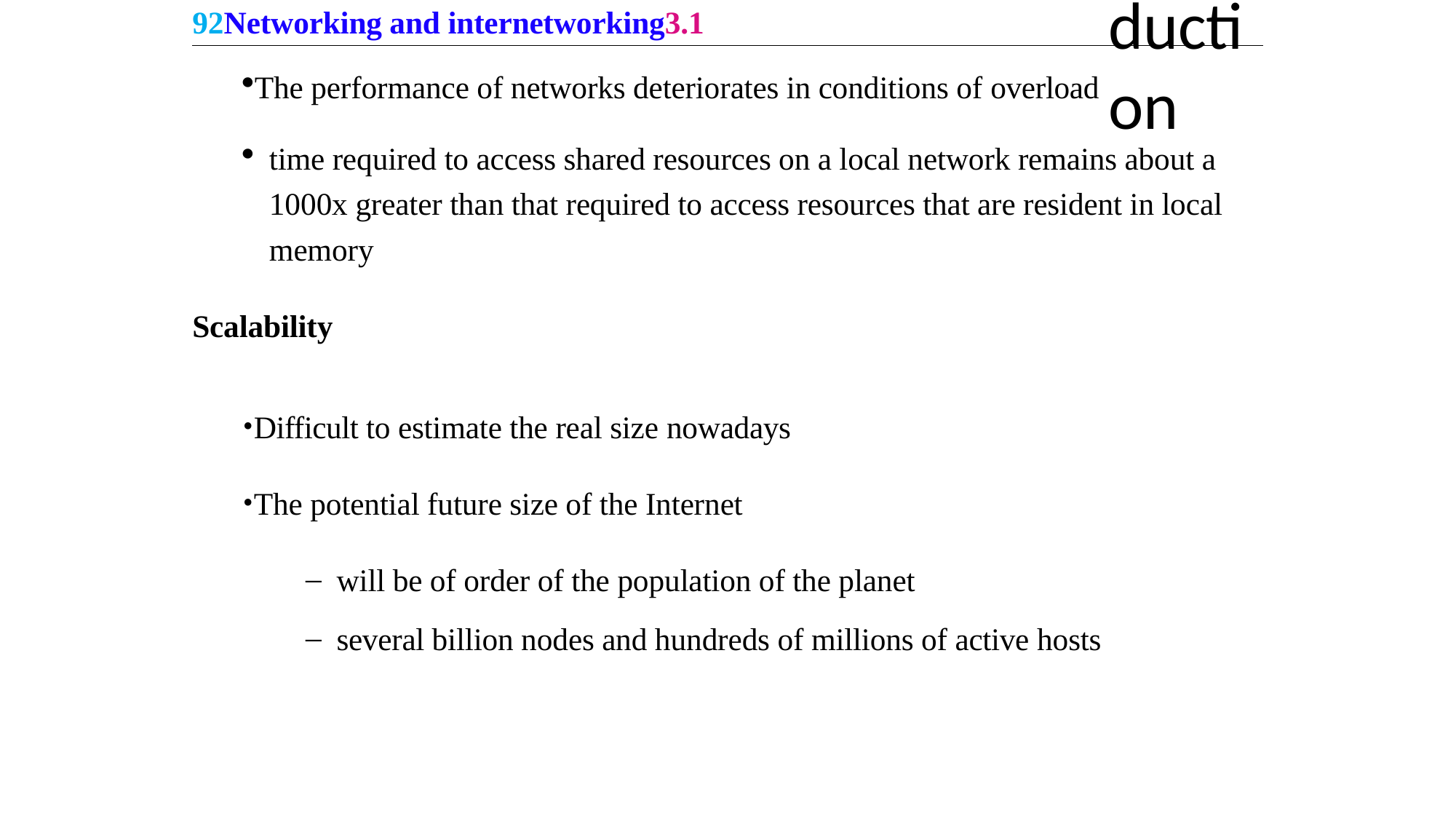

92Networking and internetworking3.1
Introduction

The performance of networks deteriorates in conditions of overload
time required to access shared resources on a local network remains about a  1000x greater than that required to access resources that are resident in local  memory

Scalability

Difficult to estimate the real size nowadays

The potential future size of the Internet

will be of order of the population of the planet
several billion nodes and hundreds of millions of active hosts